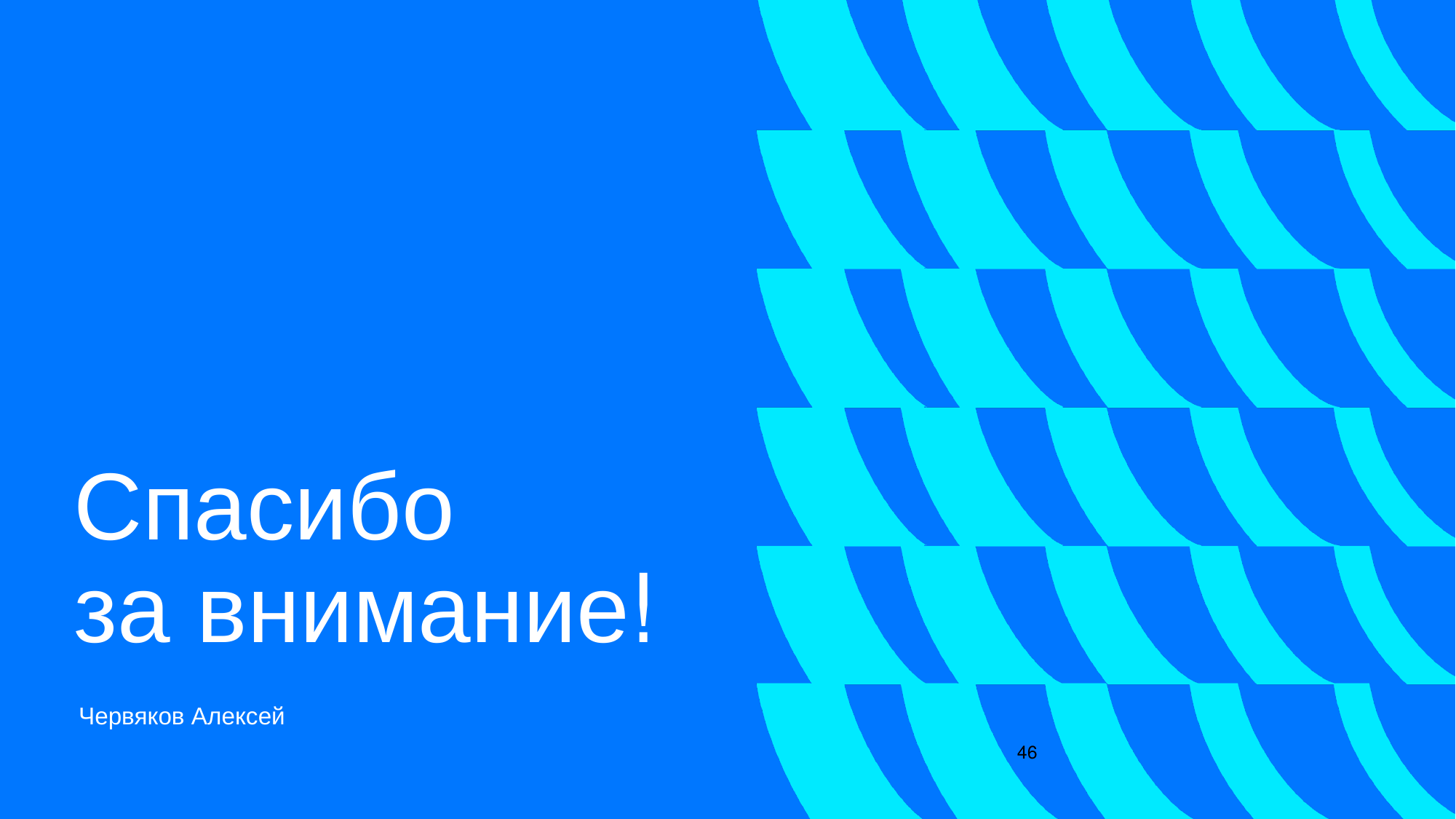

# Спасибо за внимание!
Червяков Алексей
46